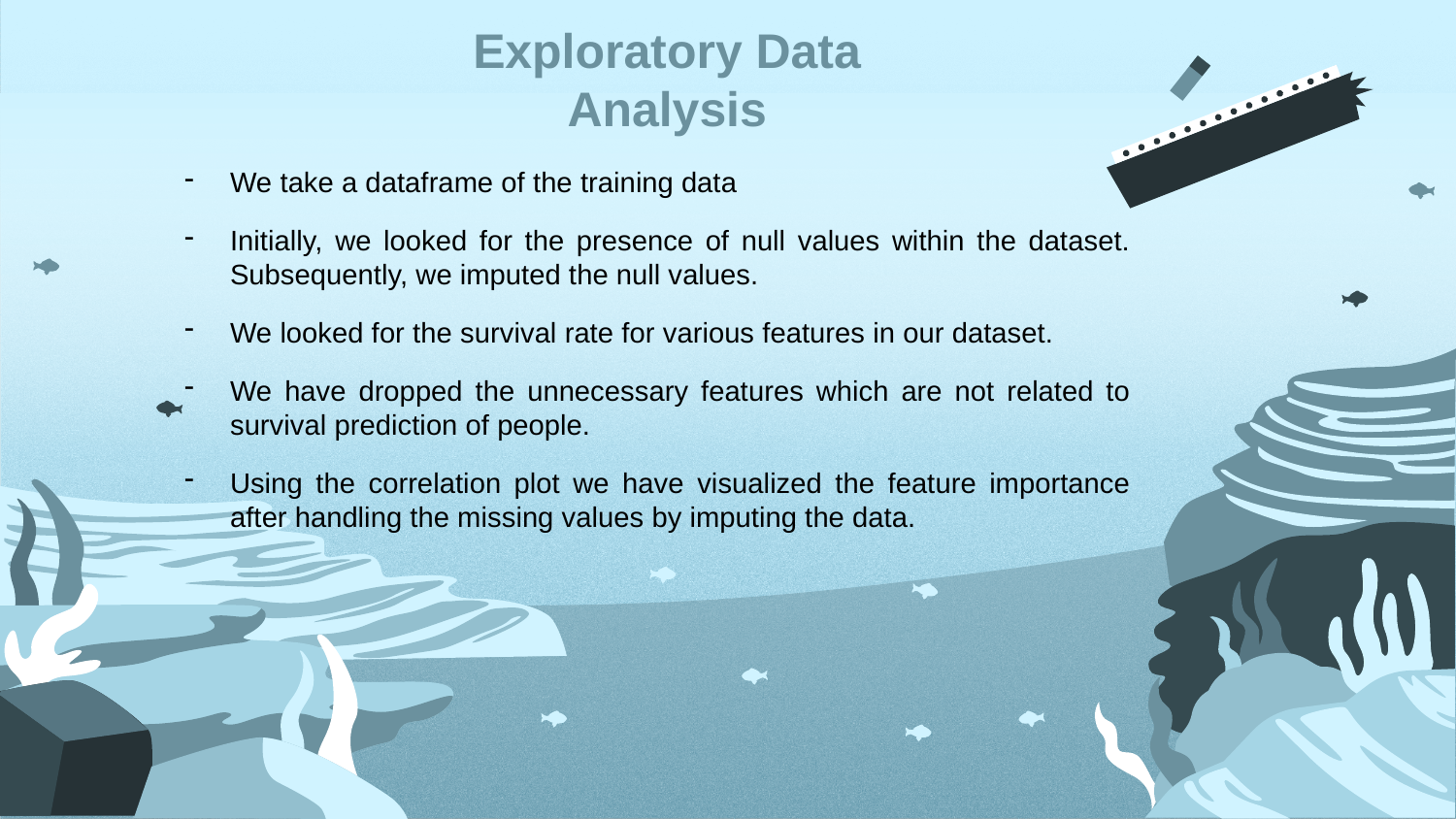

Exploratory Data Analysis

We take a dataframe of the training data
Initially, we looked for the presence of null values within the dataset. Subsequently, we imputed the null values.
We looked for the survival rate for various features in our dataset.
We have dropped the unnecessary features which are not related to survival prediction of people.
Using the correlation plot we have visualized the feature importance after handling the missing values by imputing the data.